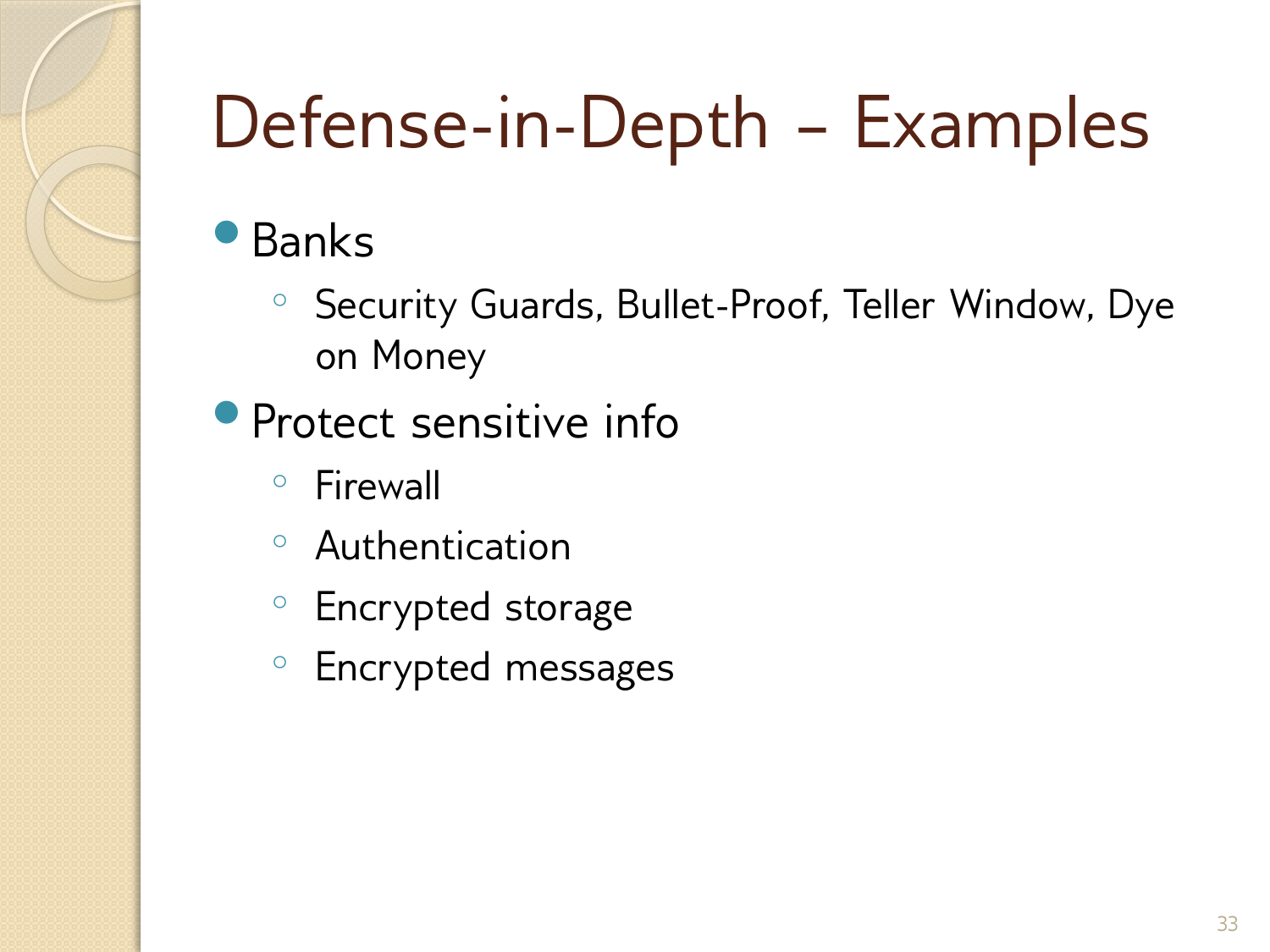

# Defense-in-Depth – Examples
Banks
Security Guards, Bullet-Proof, Teller Window, Dye on Money
Protect sensitive info
Firewall
Authentication
Encrypted storage
Encrypted messages

33